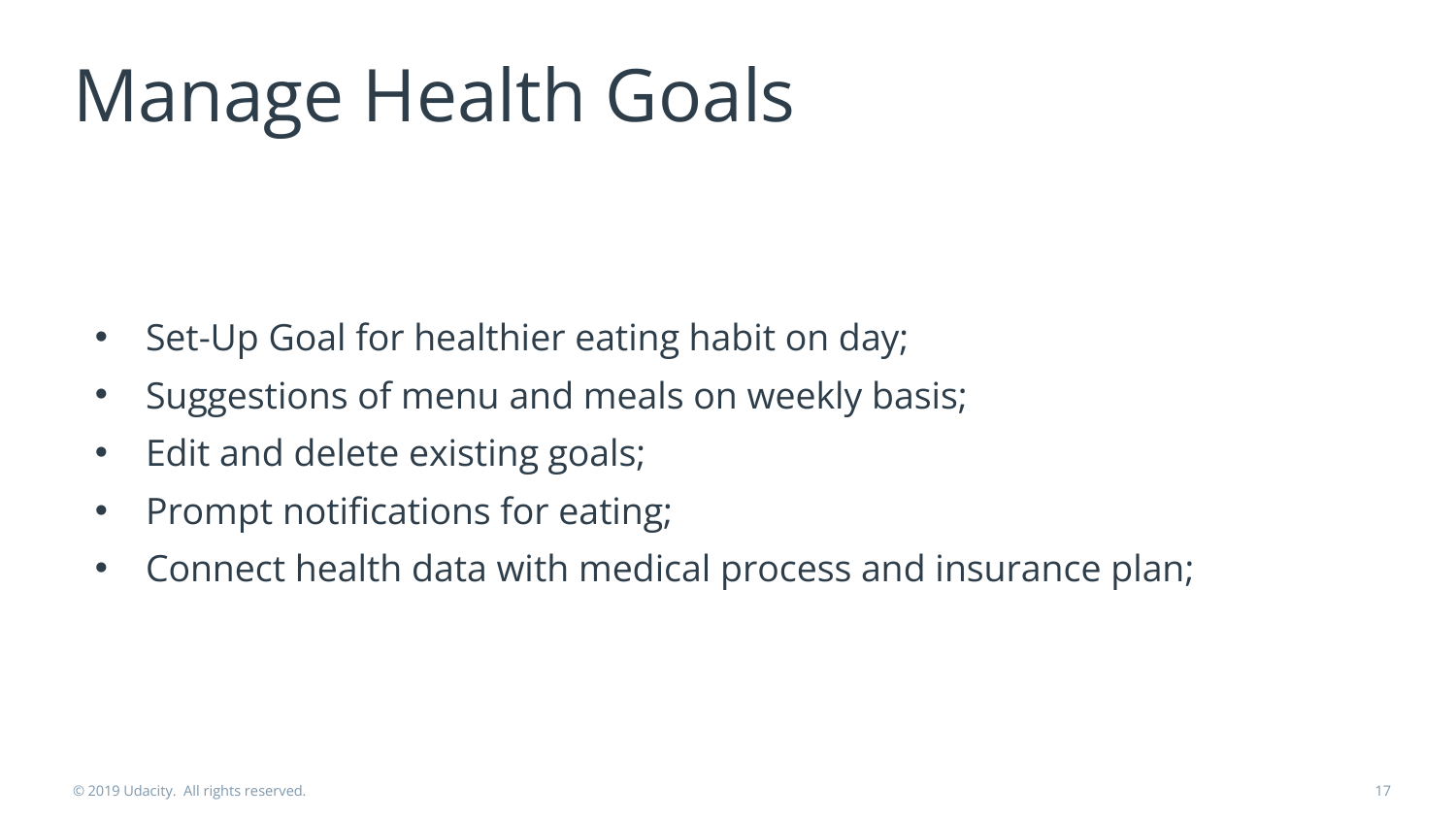

# Manage Health Goals

Set-Up Goal for healthier eating habit on day;
Suggestions of menu and meals on weekly basis;
Edit and delete existing goals;
Prompt notifications for eating;
Connect health data with medical process and insurance plan;
© 2019 Udacity.  All rights reserved.
17